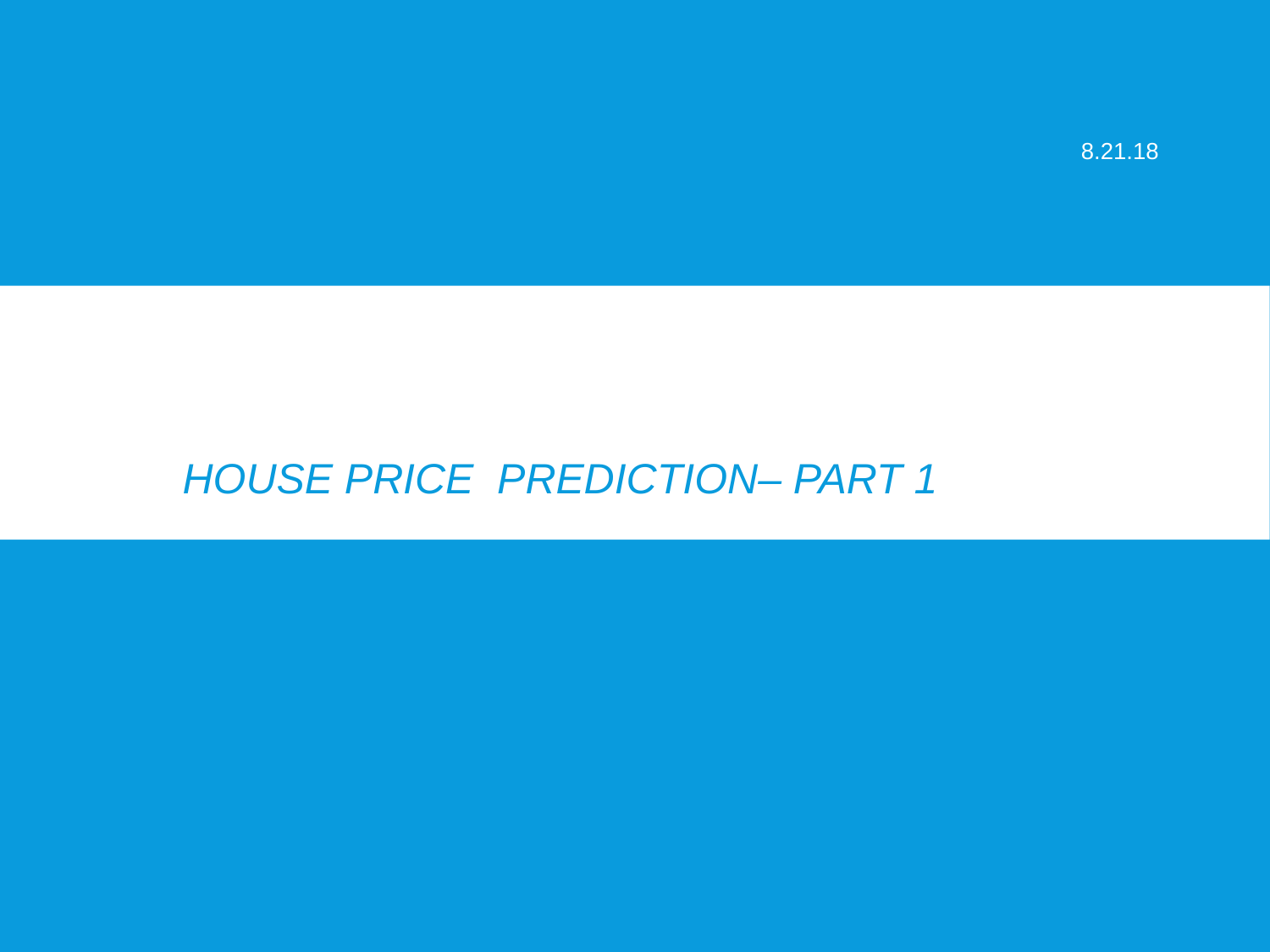

8.21.18
# House Price  Prediction– part 1